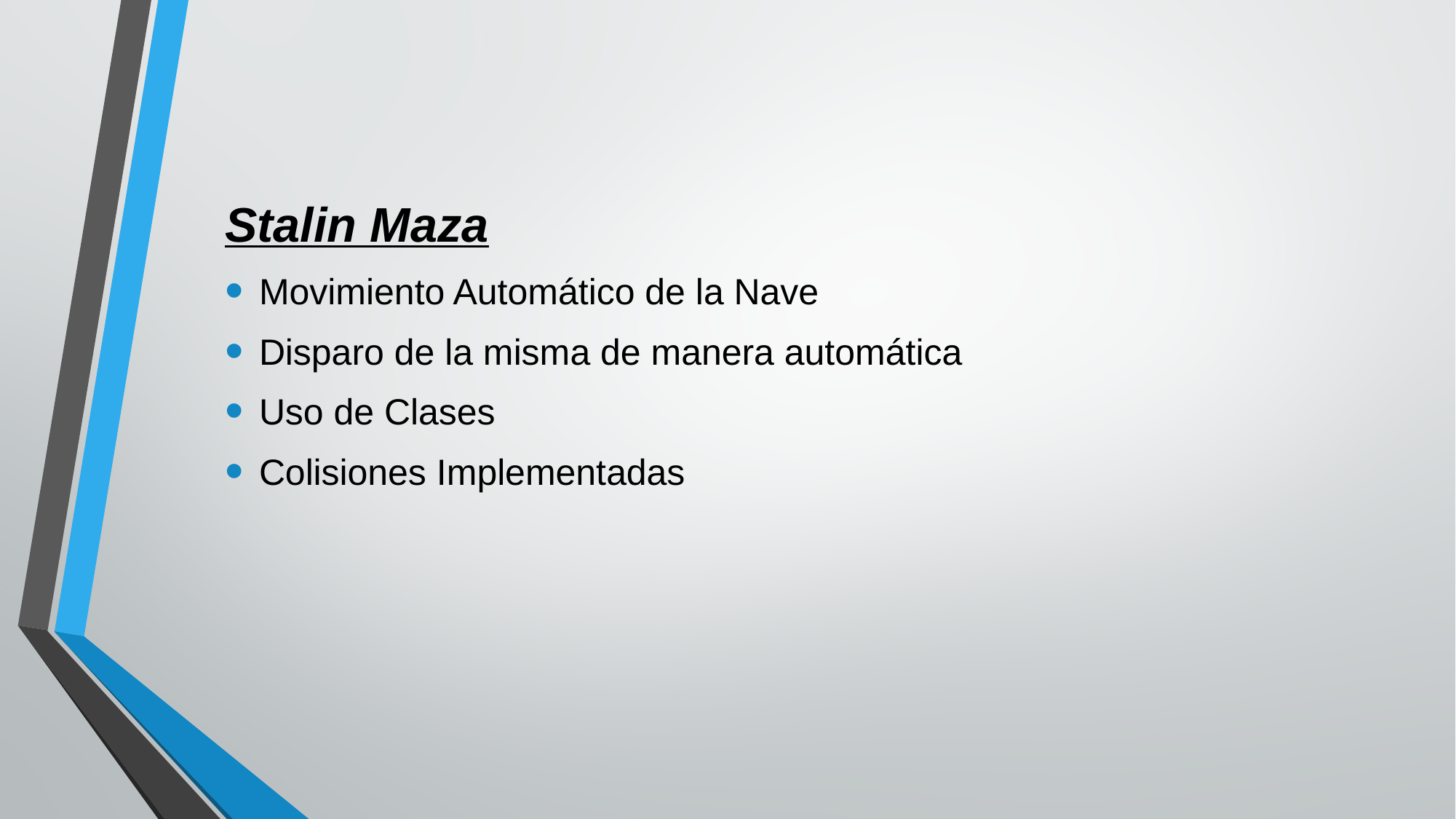

Stalin Maza
Movimiento Automático de la Nave
Disparo de la misma de manera automática
Uso de Clases
Colisiones Implementadas